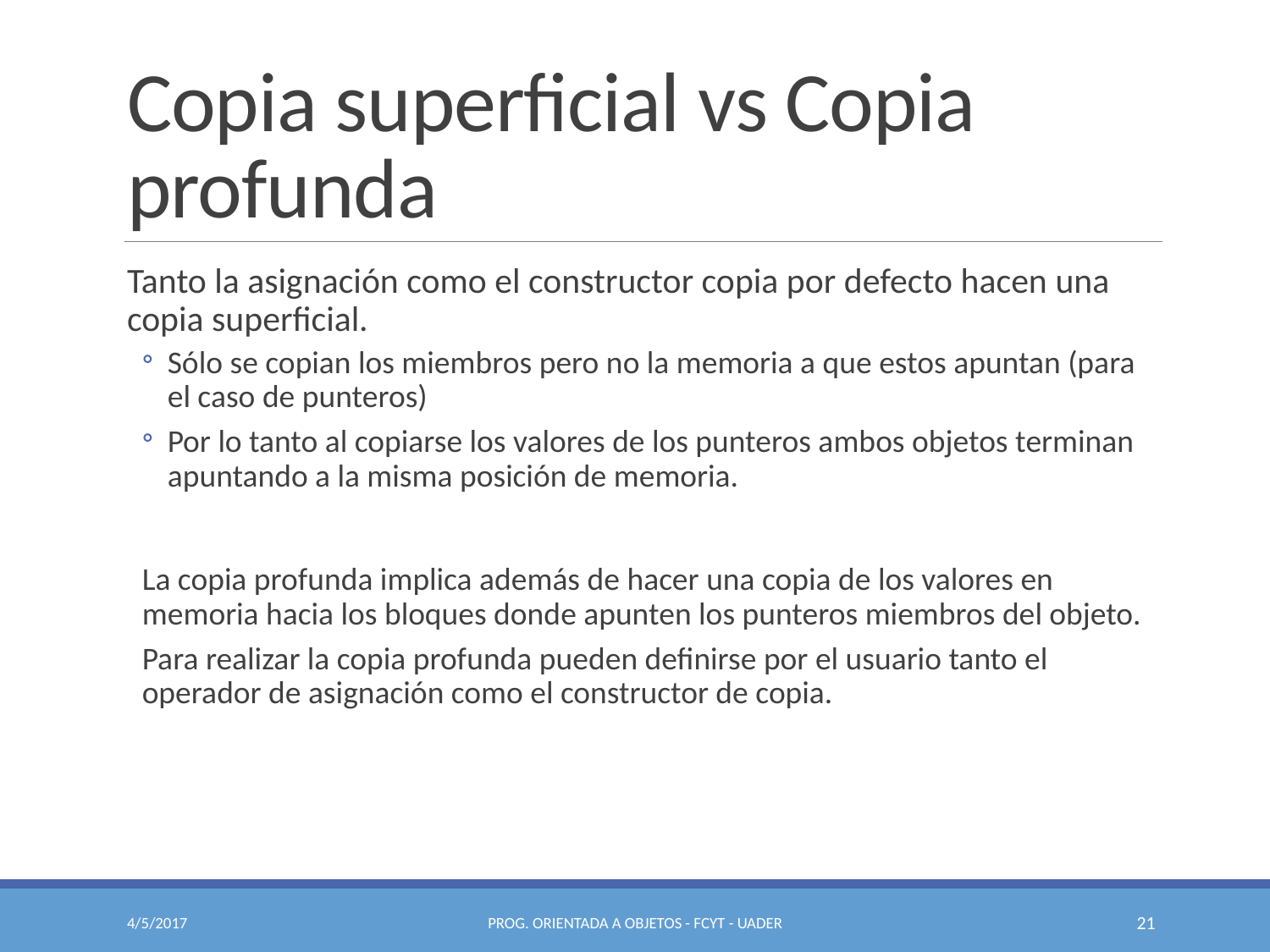

# Copia superficial vs Copia profunda
Tanto la asignación como el constructor copia por defecto hacen una copia superficial.
Sólo se copian los miembros pero no la memoria a que estos apuntan (para el caso de punteros)
Por lo tanto al copiarse los valores de los punteros ambos objetos terminan apuntando a la misma posición de memoria.

La copia profunda implica además de hacer una copia de los valores en memoria hacia los bloques donde apunten los punteros miembros del objeto.
Para realizar la copia profunda pueden definirse por el usuario tanto el operador de asignación como el constructor de copia.
4/5/2017
Prog. Orientada a Objetos - FCyT - UADER
21